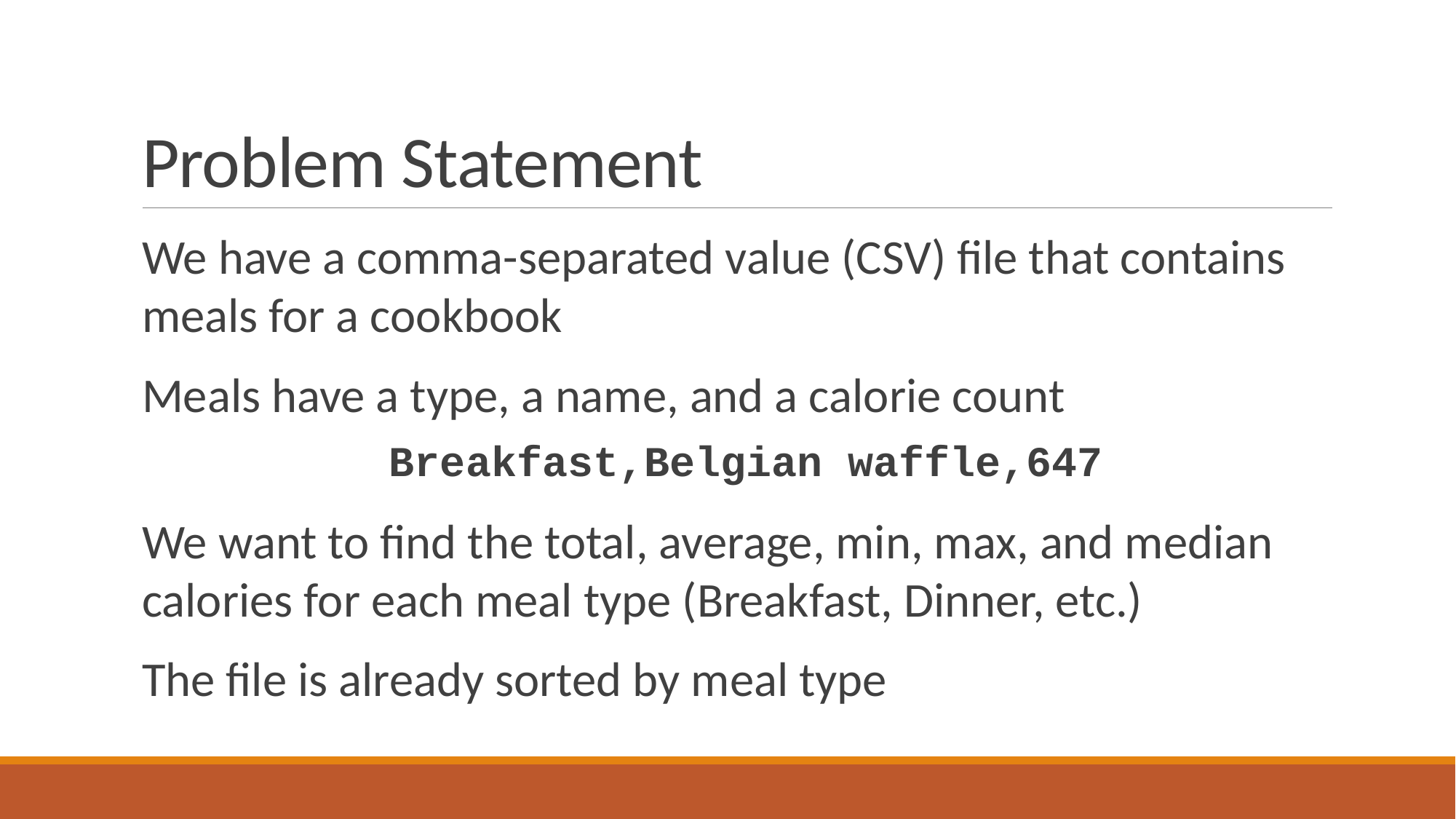

# Problem Statement
We have a comma-separated value (CSV) file that contains meals for a cookbook
Meals have a type, a name, and a calorie count
 Breakfast,Belgian waffle,647
We want to find the total, average, min, max, and median calories for each meal type (Breakfast, Dinner, etc.)
The file is already sorted by meal type